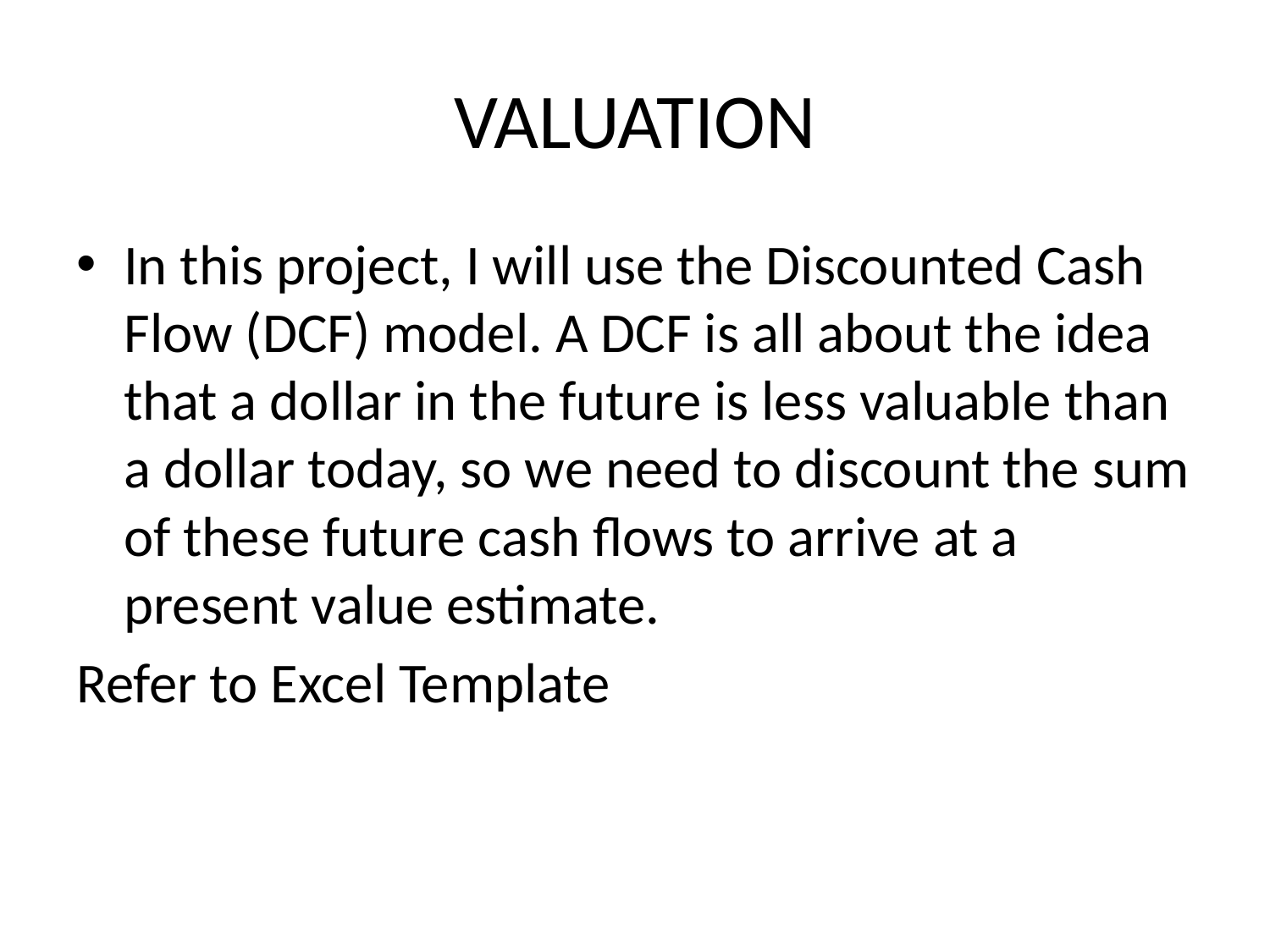

# VALUATION
In this project, I will use the Discounted Cash Flow (DCF) model. A DCF is all about the idea that a dollar in the future is less valuable than a dollar today, so we need to discount the sum of these future cash flows to arrive at a present value estimate.
Refer to Excel Template